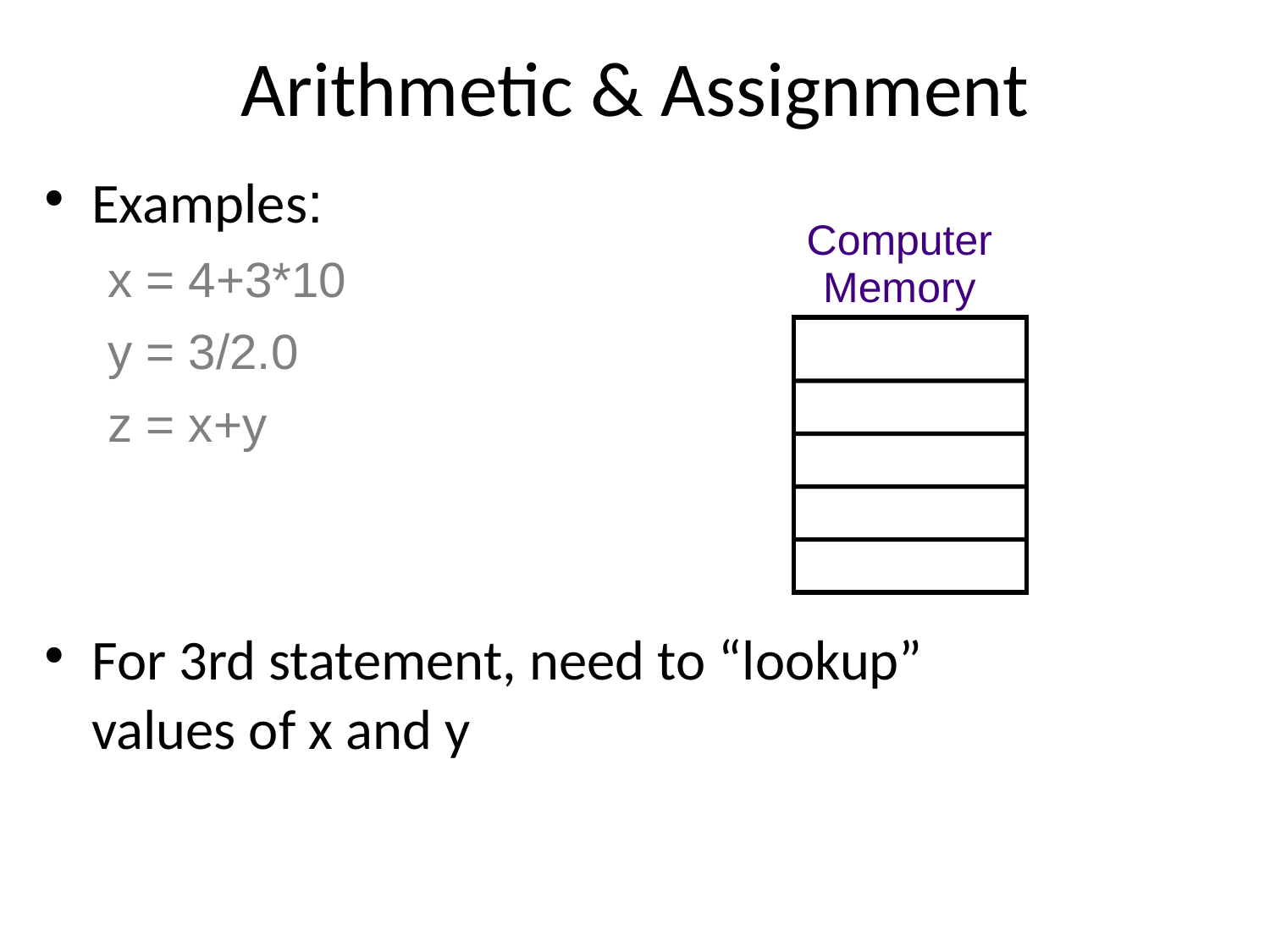

# Arithmetic & Assignment
Examples:
x = 4+3*10
y = 3/2.0
z = x+y

For 3rd statement, need to “lookup”
values of x and y
Computer
Memory